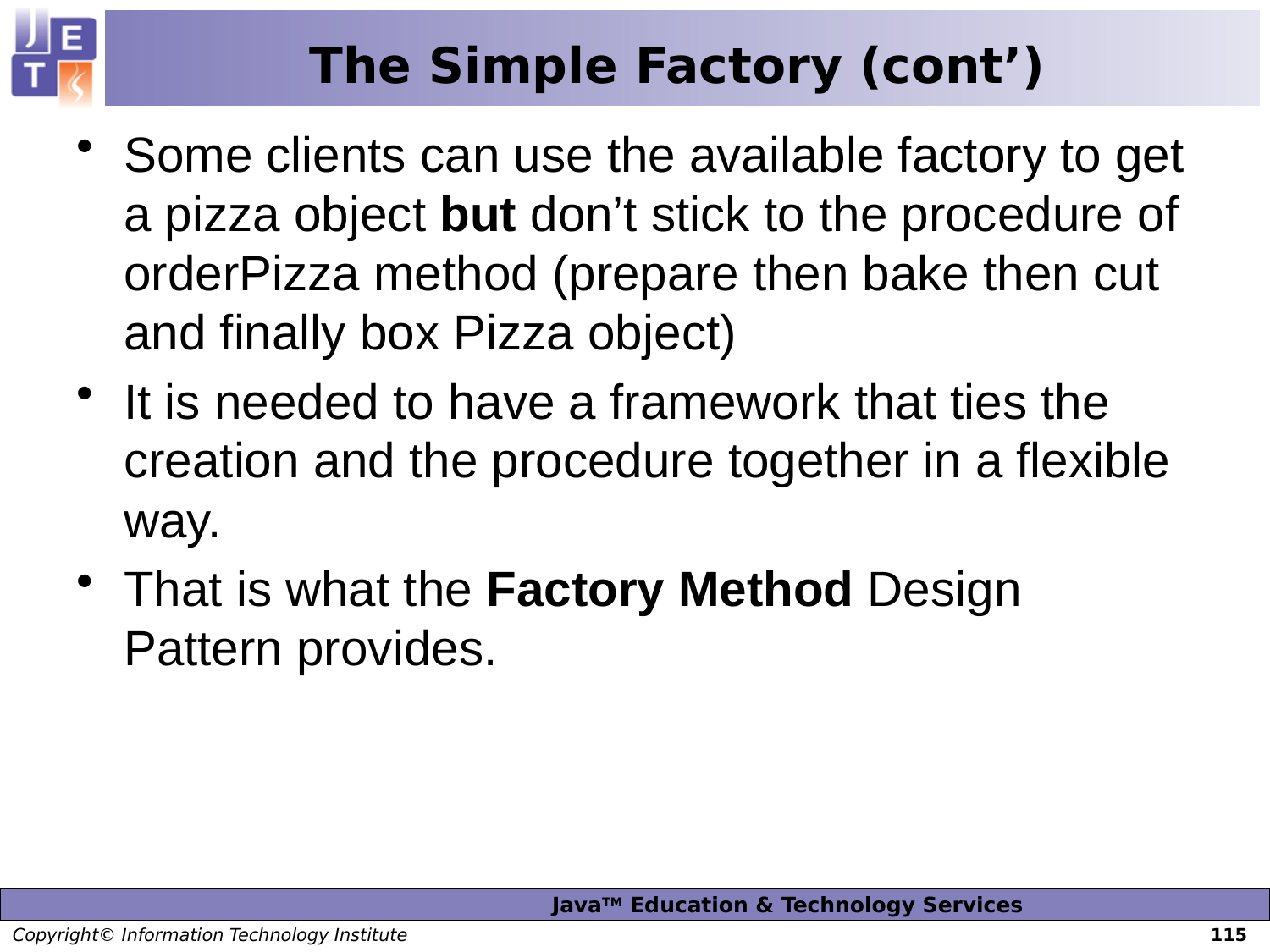

# The Simple Factory (cont’)
Some clients can use the available factory to get a pizza object but don’t stick to the procedure of orderPizza method (prepare then bake then cut and finally box Pizza object)
It is needed to have a framework that ties the creation and the procedure together in a flexible way.
That is what the Factory Method Design Pattern provides.